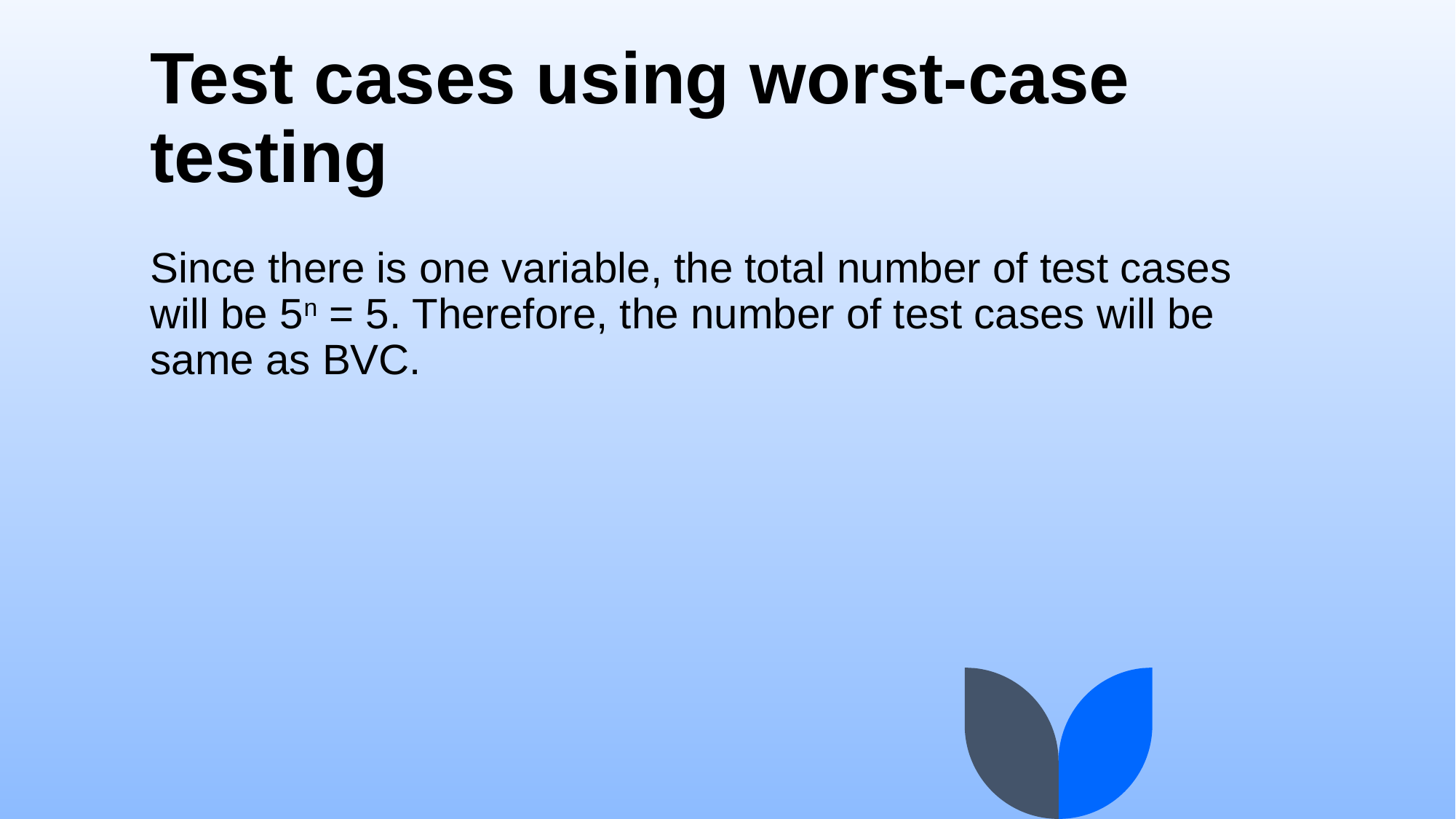

# Test cases using worst-case testing
Since there is one variable, the total number of test cases will be 5n = 5. Therefore, the number of test cases will be same as BVC.
15